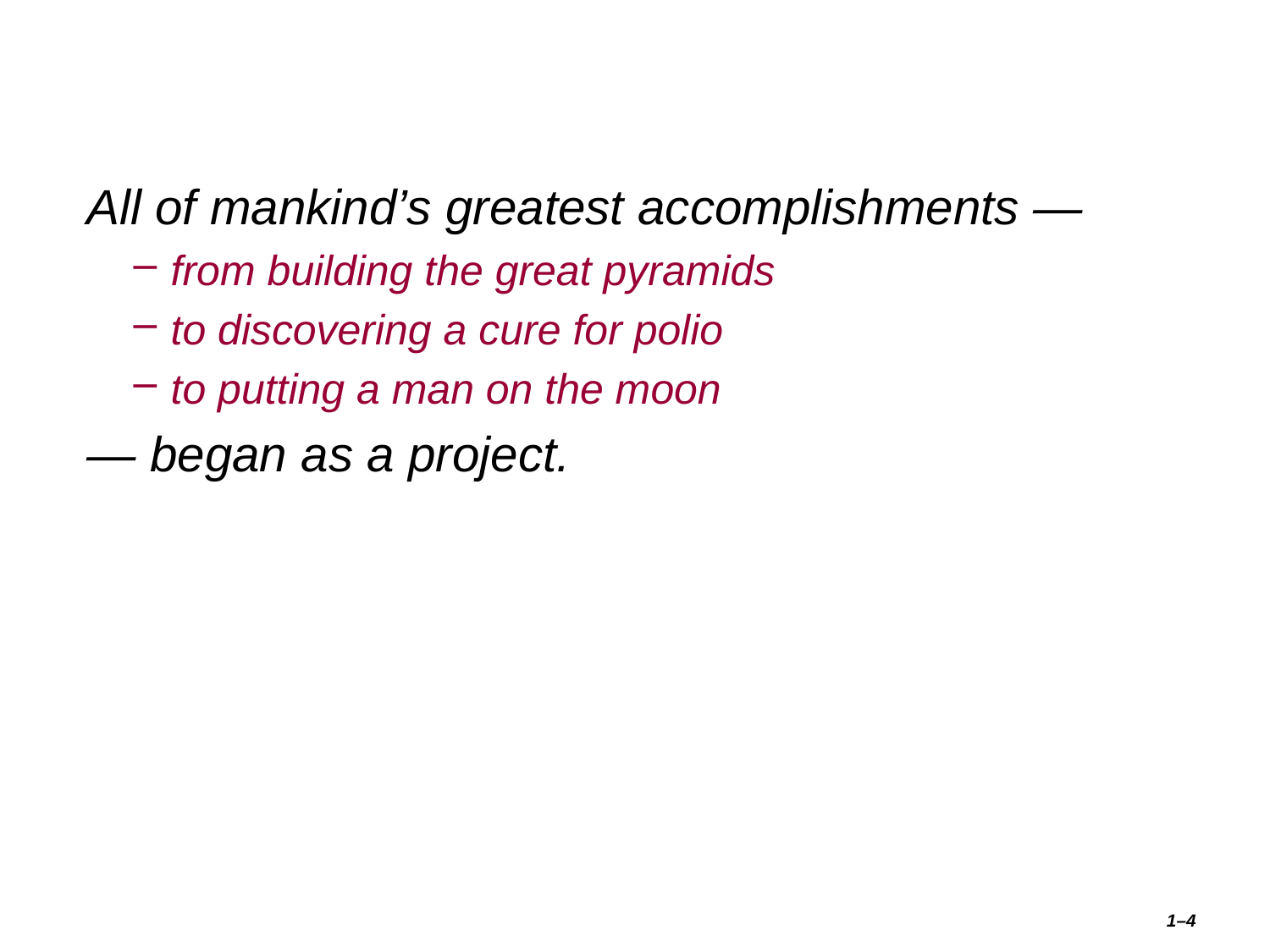

#
All of mankind’s greatest accomplishments —
 from building the great pyramids
 to discovering a cure for polio
 to putting a man on the moon
— began as a project.
1–4